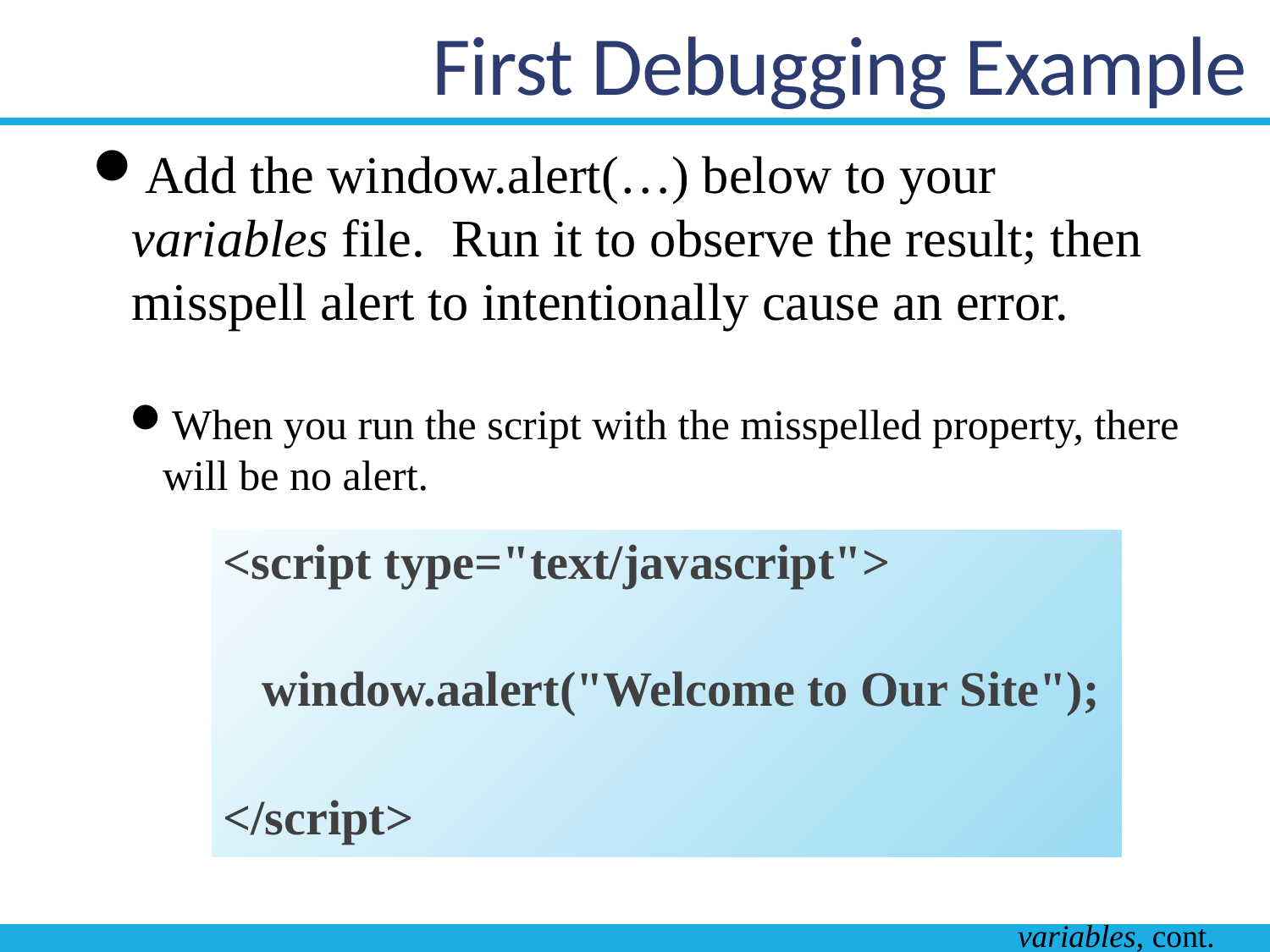

# First Debugging Example
Add the window.alert(…) below to your variables file.  Run it to observe the result; then misspell alert to intentionally cause an error.

When you run the script with the misspelled property, there will be no alert.
<script type="text/javascript">

	window.aalert("Welcome to Our Site");

</script>
variables, cont.